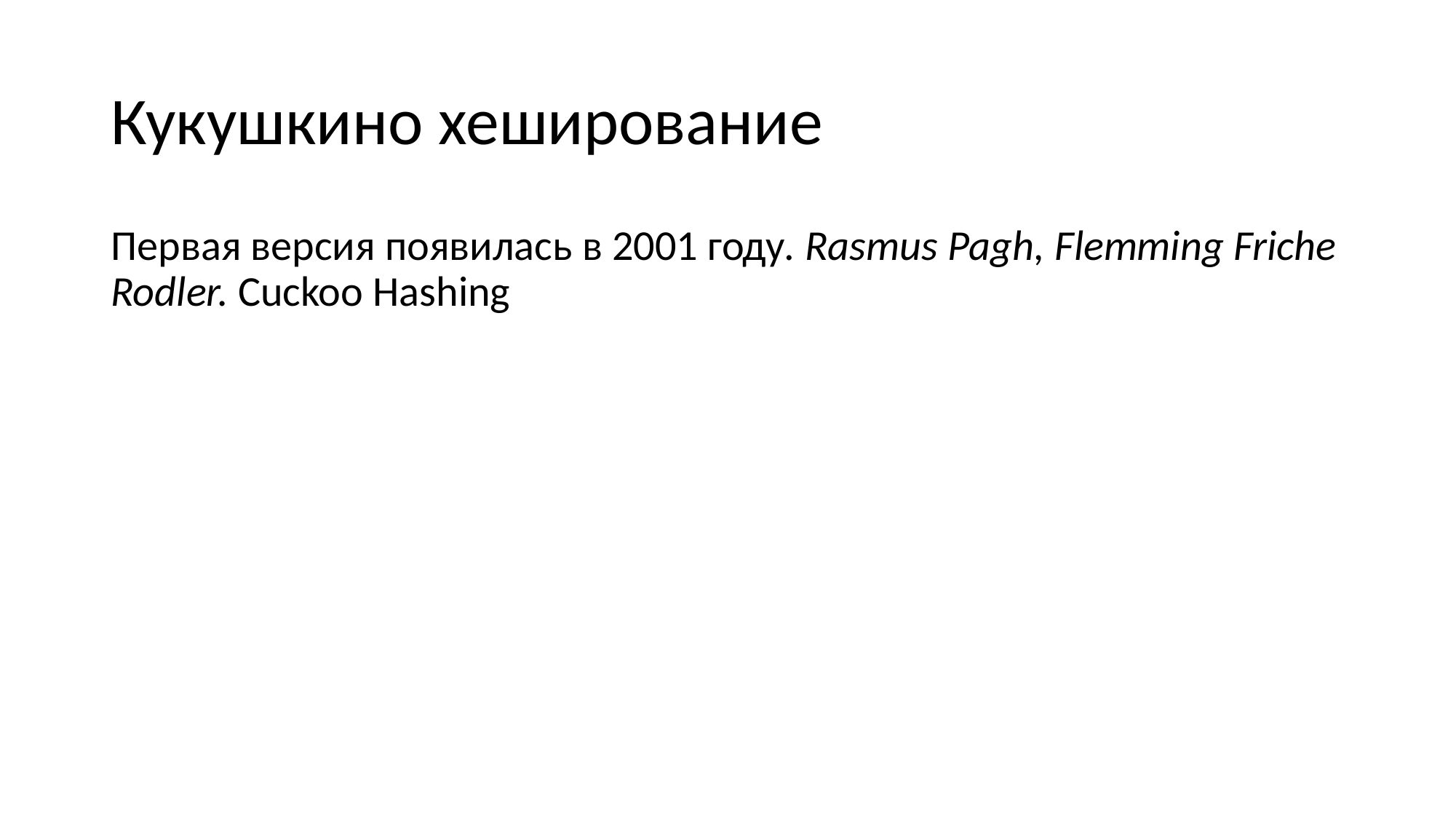

# Кукушкино хеширование
Первая версия появилась в 2001 году. Rasmus Pagh, Flemming Friche Rodler. Cuckoo Hashing